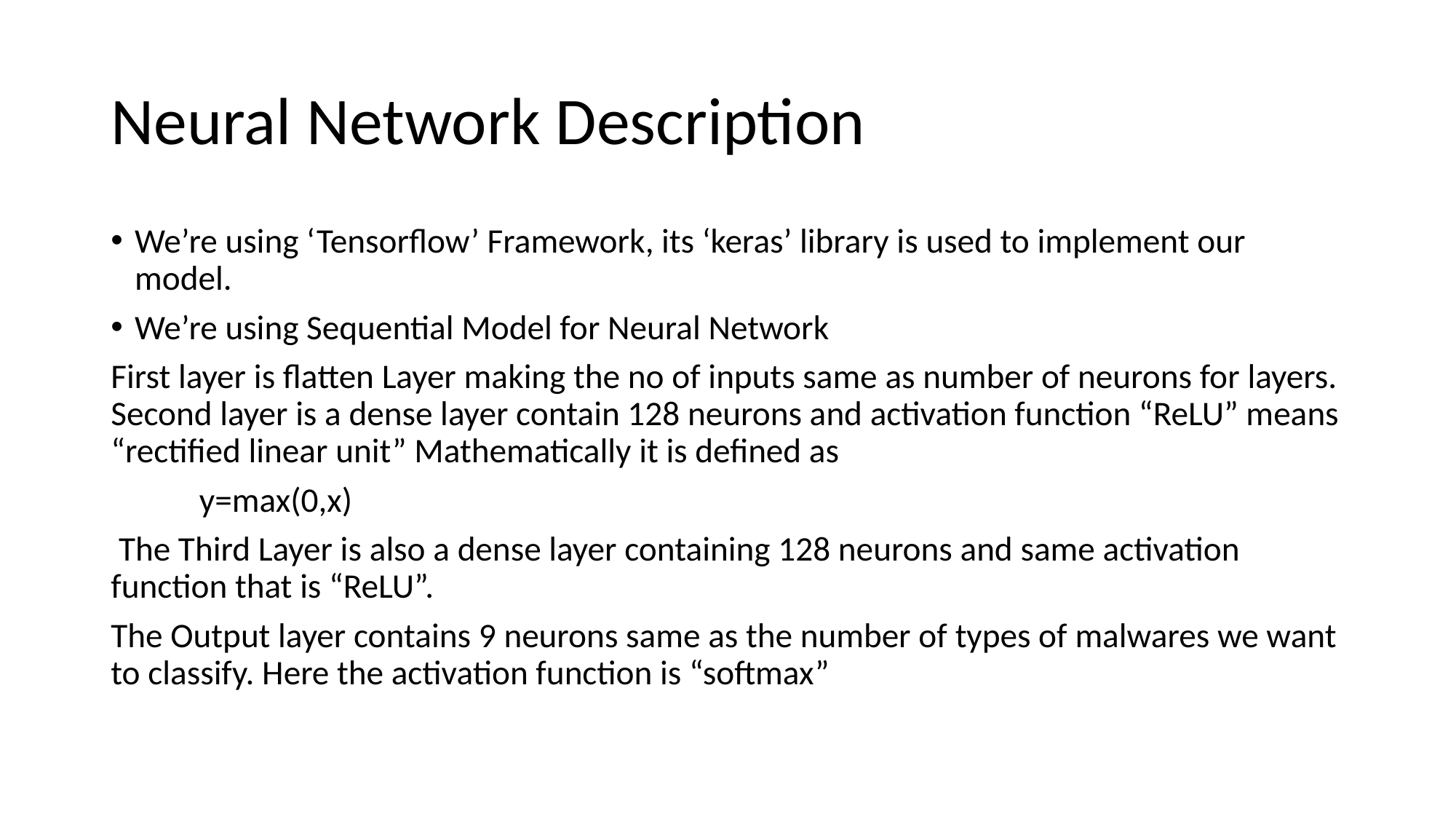

# Neural Network Description
We’re using ‘Tensorflow’ Framework, its ‘keras’ library is used to implement our model.
We’re using Sequential Model for Neural Network
First layer is flatten Layer making the no of inputs same as number of neurons for layers.
Second layer is a dense layer contain 128 neurons and activation function “ReLU” means “rectified linear unit” Mathematically it is defined as
	y=max(0,x)
 The Third Layer is also a dense layer containing 128 neurons and same activation function that is “ReLU”.
The Output layer contains 9 neurons same as the number of types of malwares we want to classify. Here the activation function is “softmax”